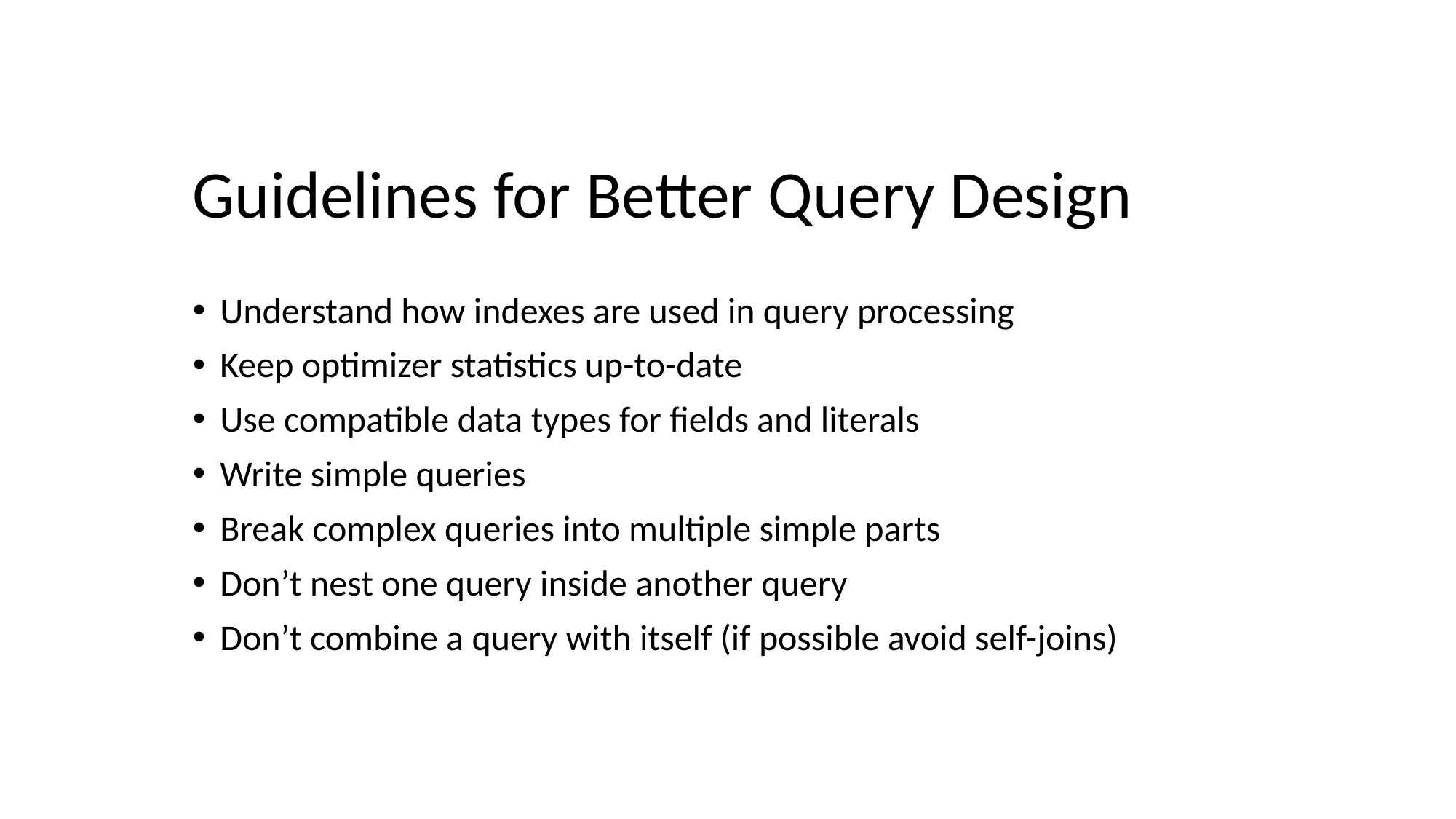

8
# Guidelines for Better Query Design
Understand how indexes are used in query processing
Keep optimizer statistics up-to-date
Use compatible data types for fields and literals
Write simple queries
Break complex queries into multiple simple parts
Don’t nest one query inside another query
Don’t combine a query with itself (if possible avoid self-joins)